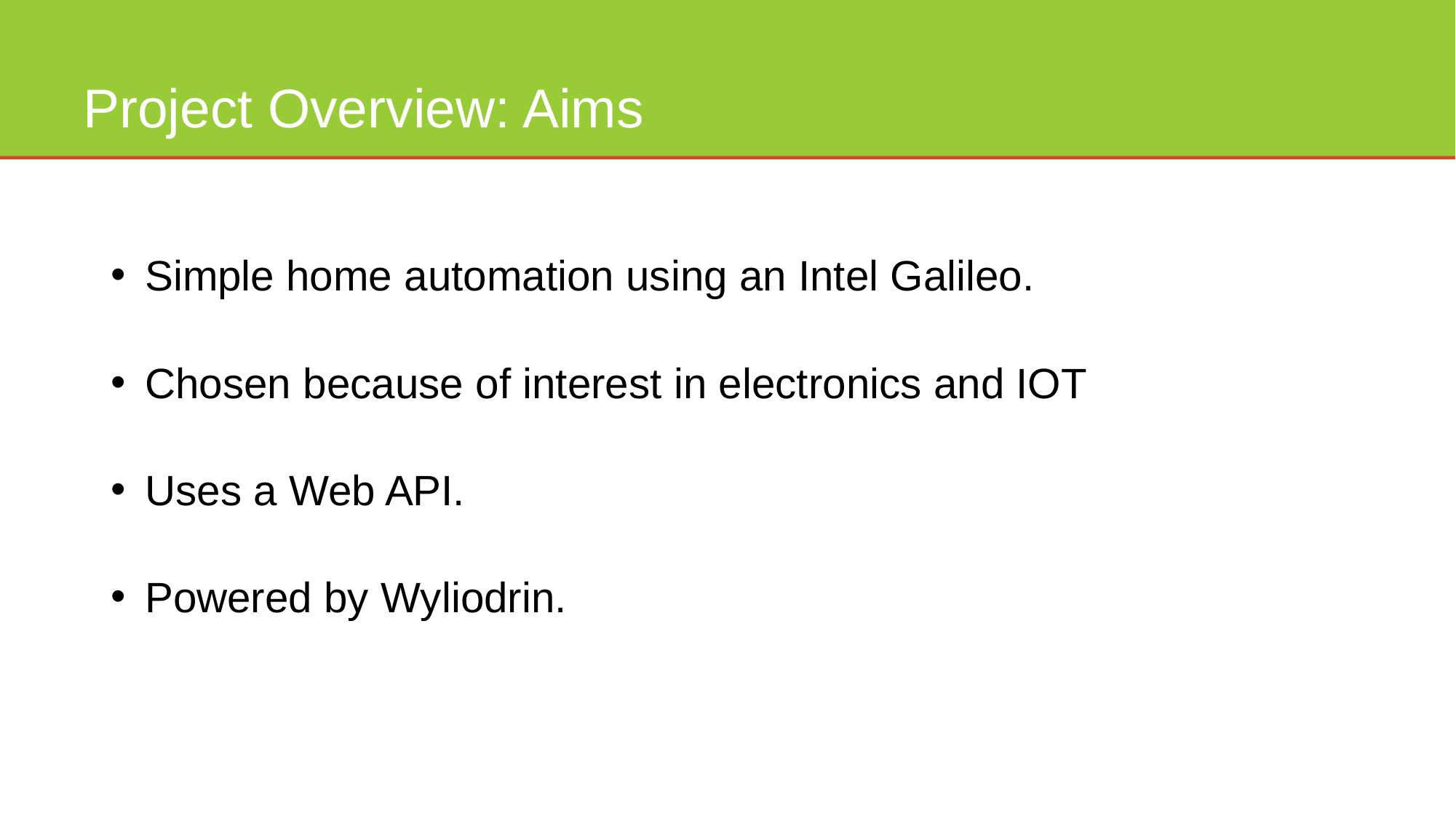

# Project Overview: Aims
Simple home automation using an Intel Galileo.
Chosen because of interest in electronics and IOT
Uses a Web API.
Powered by Wyliodrin.